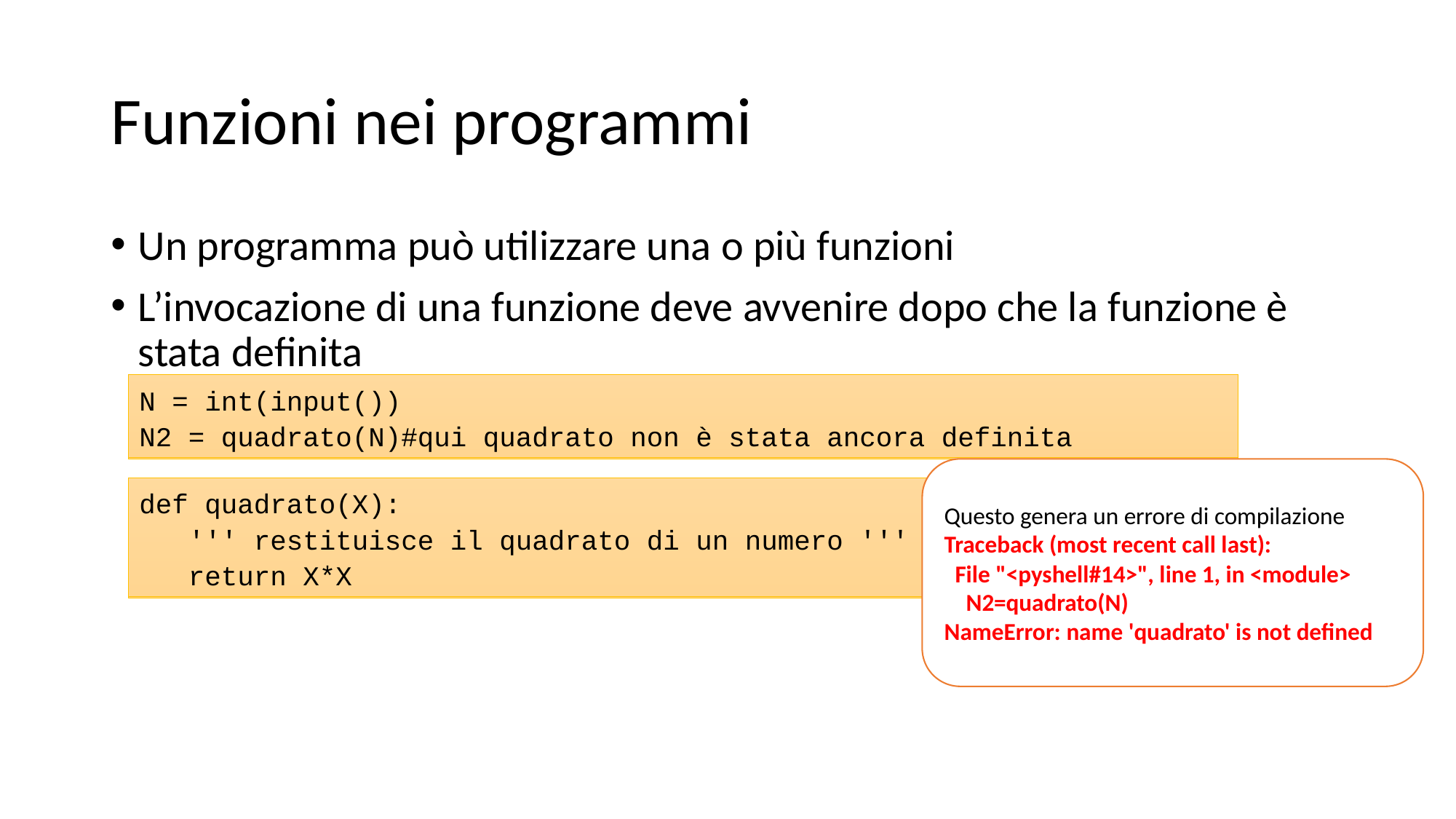

# Funzioni nei programmi
Un programma può utilizzare una o più funzioni
L’invocazione di una funzione deve avvenire dopo che la funzione è stata definita

N = int(input())
N2 = quadrato(N)#qui quadrato non è stata ancora definita
N = int(input())
N2 = quadrato(N)
Questo genera un errore di compilazione
Traceback (most recent call last):
  File "<pyshell#14>", line 1, in <module>
    N2=quadrato(N)
NameError: name 'quadrato' is not defined
def quadrato(X):
   ''' restituisce il quadrato di un numero '''
   return X*X
def quadrato(X):
   ''' restituisce il quadrato di un numero '''
   return X*X